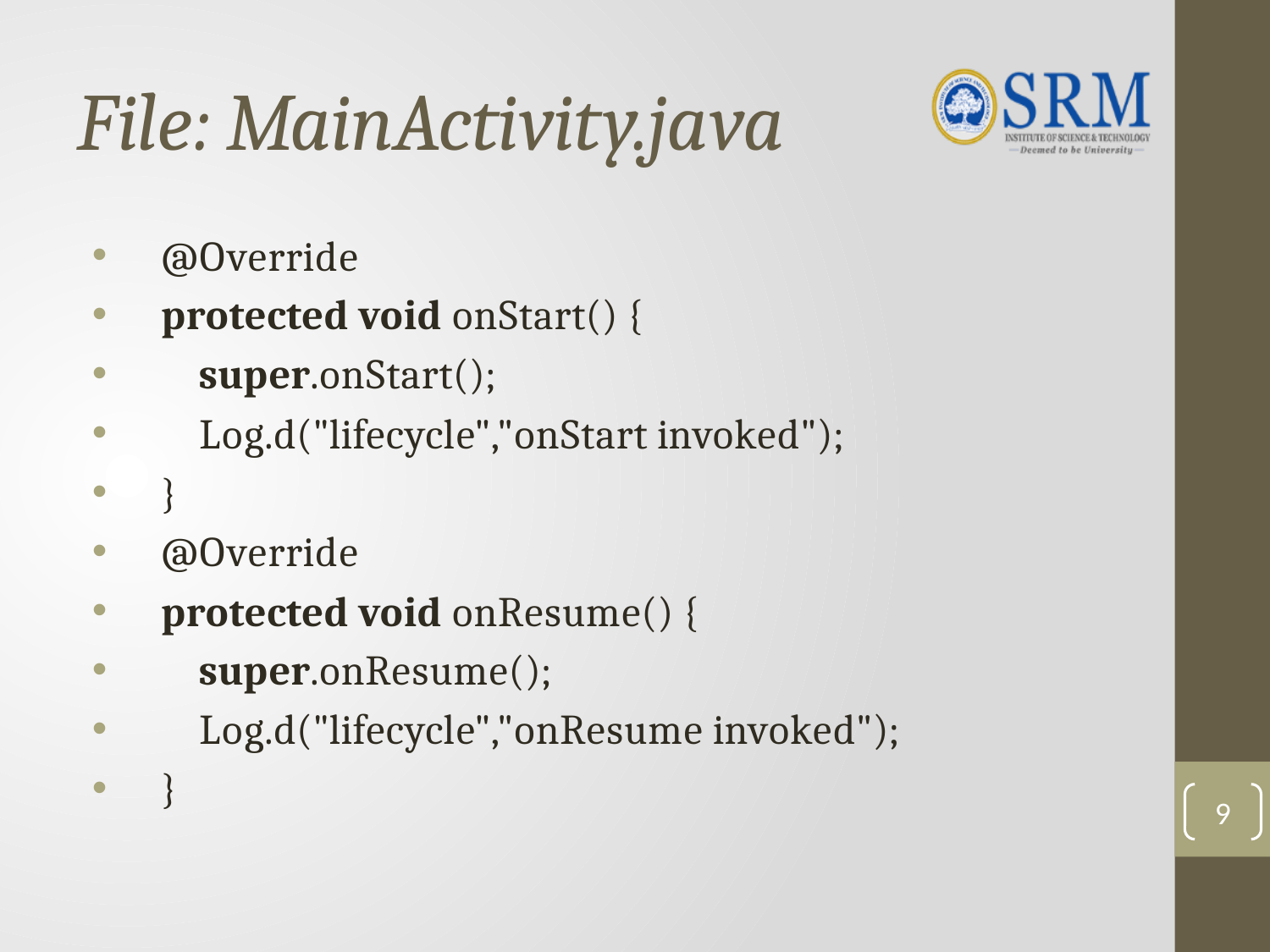

# File: MainActivity.java
    @Override
    protected void onStart() {
        super.onStart();
        Log.d("lifecycle","onStart invoked");
    }
    @Override
    protected void onResume() {
        super.onResume();
        Log.d("lifecycle","onResume invoked");
    }
9